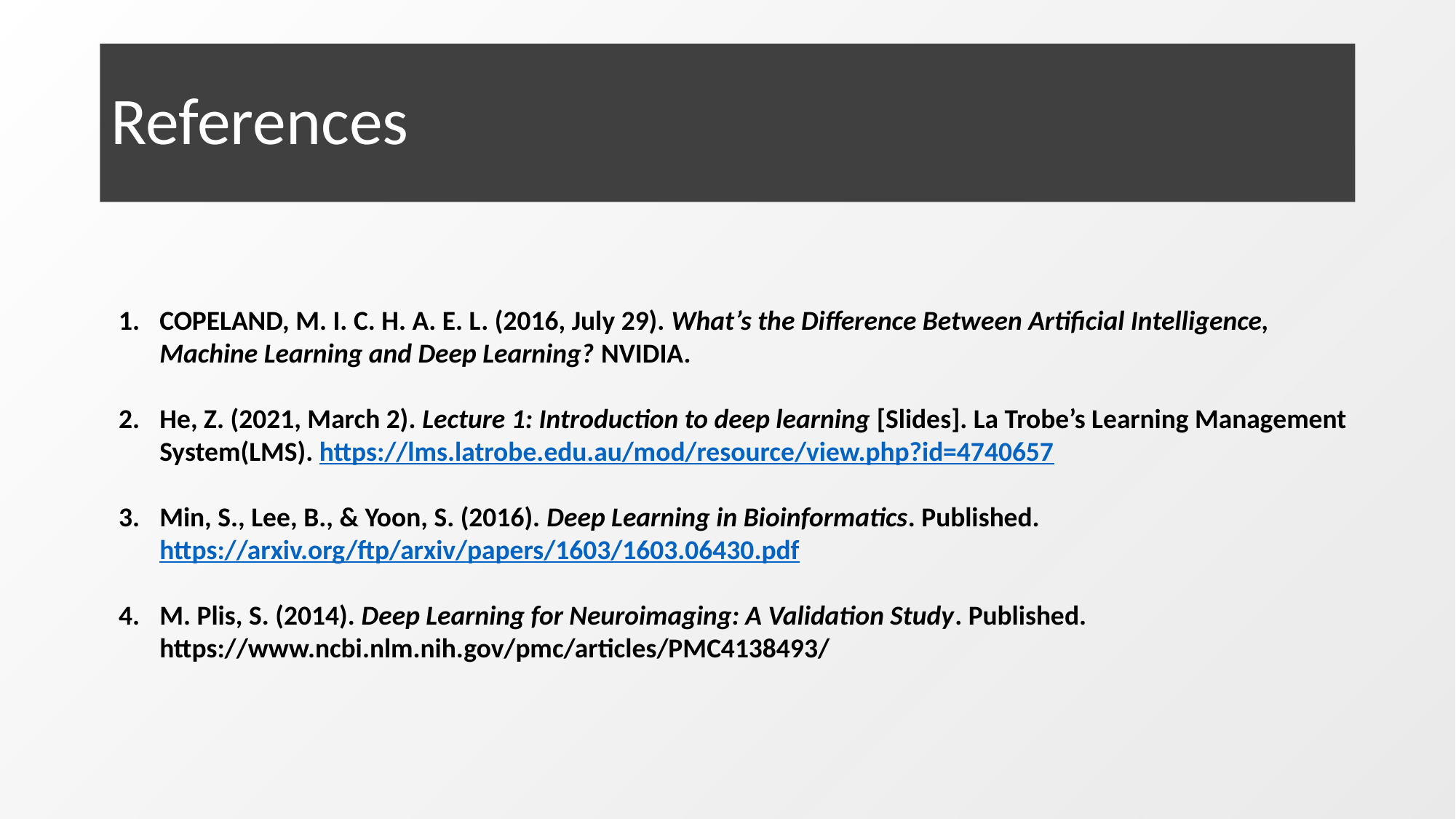

# References
COPELAND, M. I. C. H. A. E. L. (2016, July 29). What’s the Difference Between Artificial Intelligence, Machine Learning and Deep Learning? NVIDIA.

He, Z. (2021, March 2). Lecture 1: Introduction to deep learning [Slides]. La Trobe’s Learning Management System(LMS). https://lms.latrobe.edu.au/mod/resource/view.php?id=4740657

Min, S., Lee, B., & Yoon, S. (2016). Deep Learning in Bioinformatics. Published. https://arxiv.org/ftp/arxiv/papers/1603/1603.06430.pdf

M. Plis, S. (2014). Deep Learning for Neuroimaging: A Validation Study. Published. https://www.ncbi.nlm.nih.gov/pmc/articles/PMC4138493/